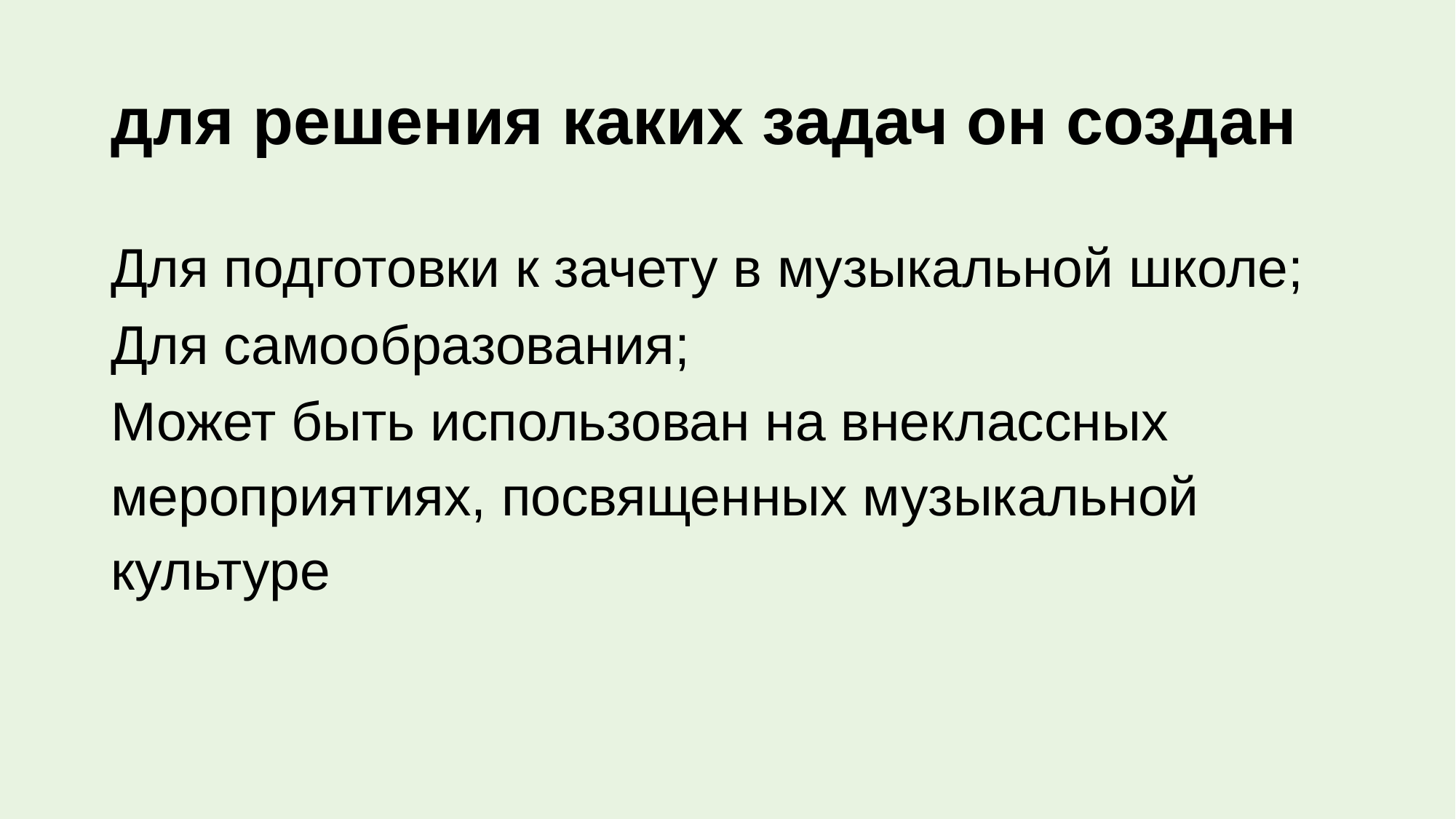

# для решения каких задач он создан
Для подготовки к зачету в музыкальной школе;
Для самообразования;
Может быть использован на внеклассных мероприятиях, посвященных музыкальной культуре